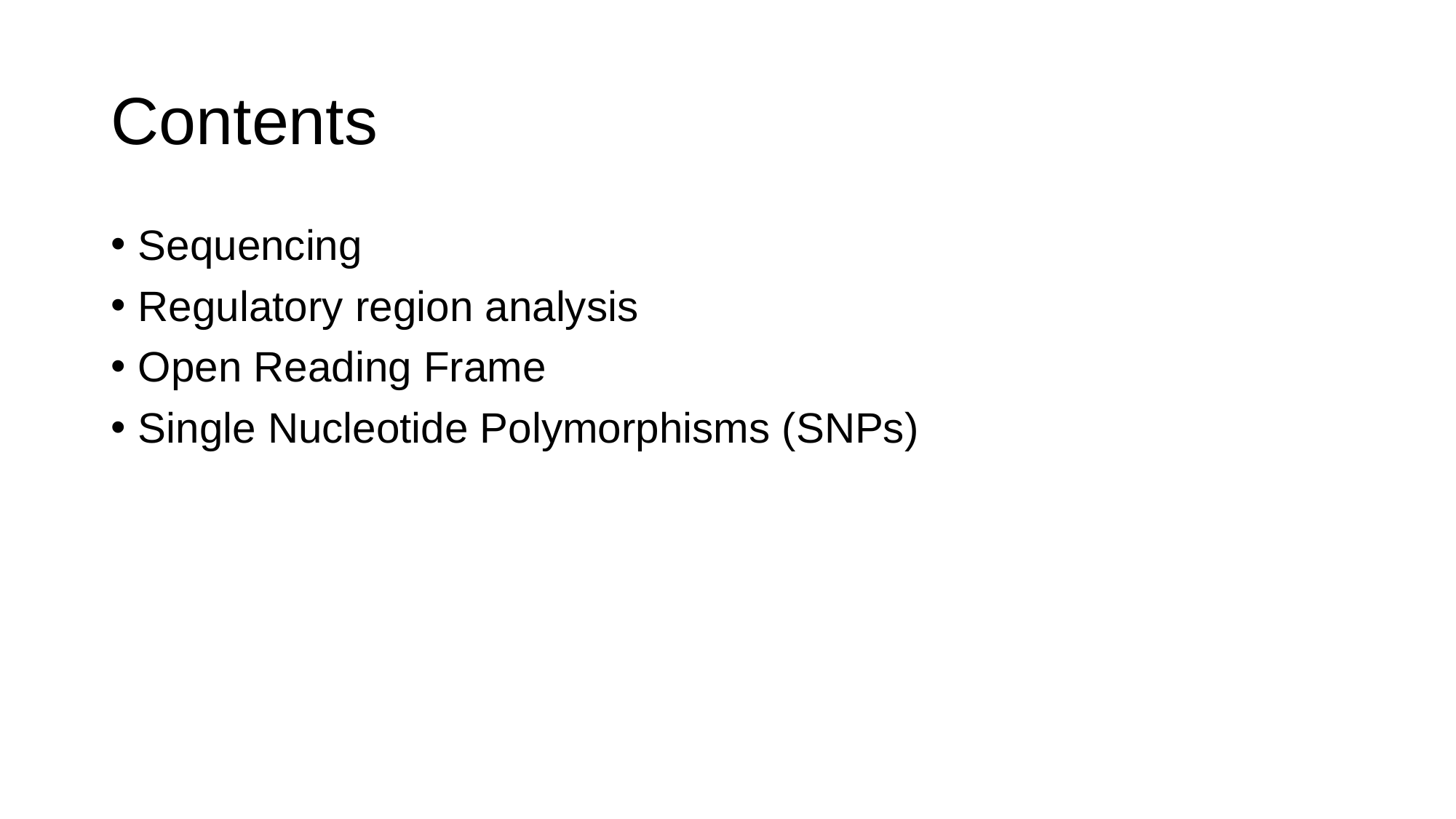

# Contents
Sequencing
Regulatory region analysis
Open Reading Frame
Single Nucleotide Polymorphisms (SNPs)